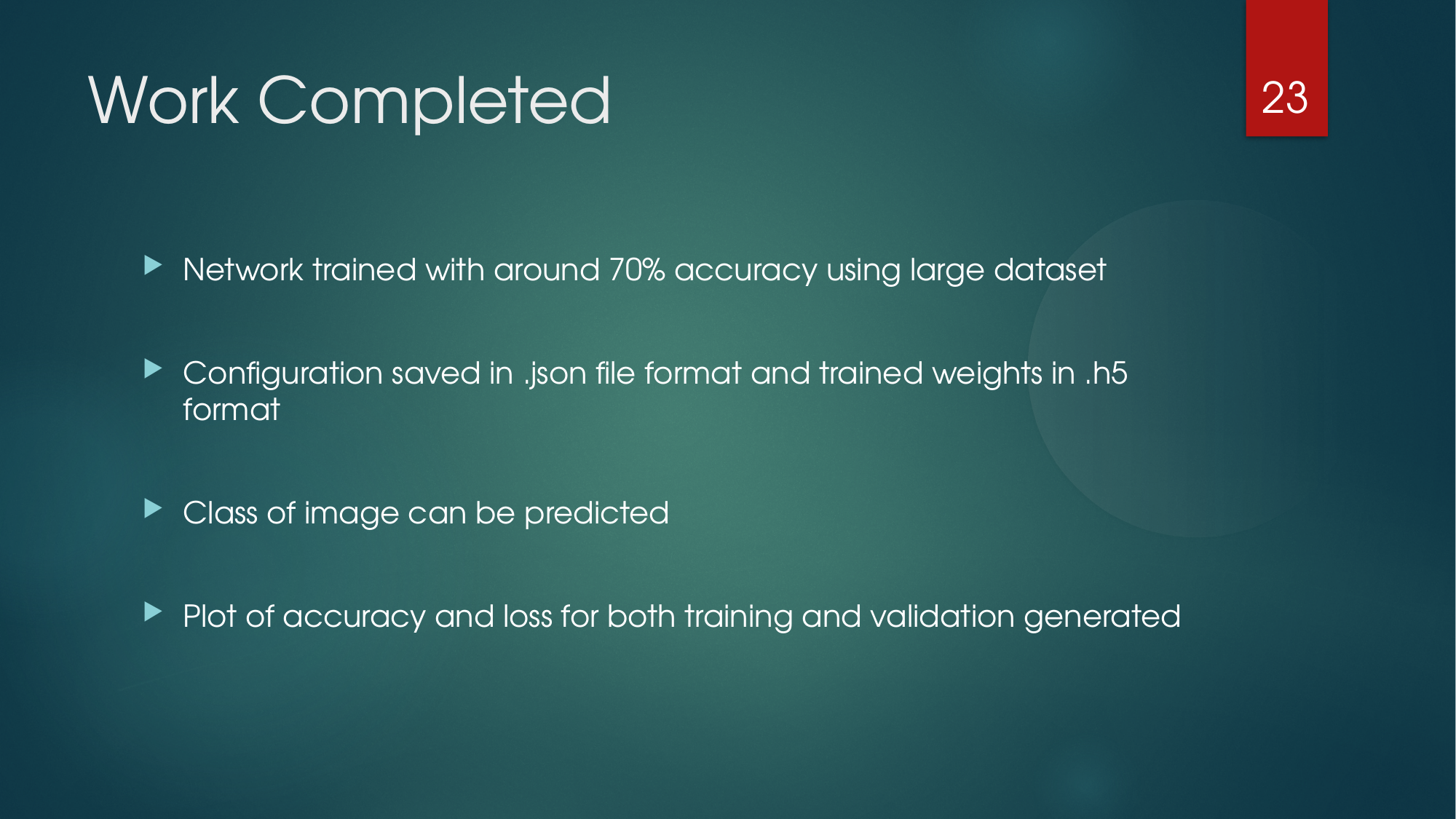

23
Work Completed
Network trained with around 70% accuracy using large dataset

Configuration saved in .json file format and trained weights in .h5 format

Class of image can be predicted

Plot of accuracy and loss for both training and validation generated